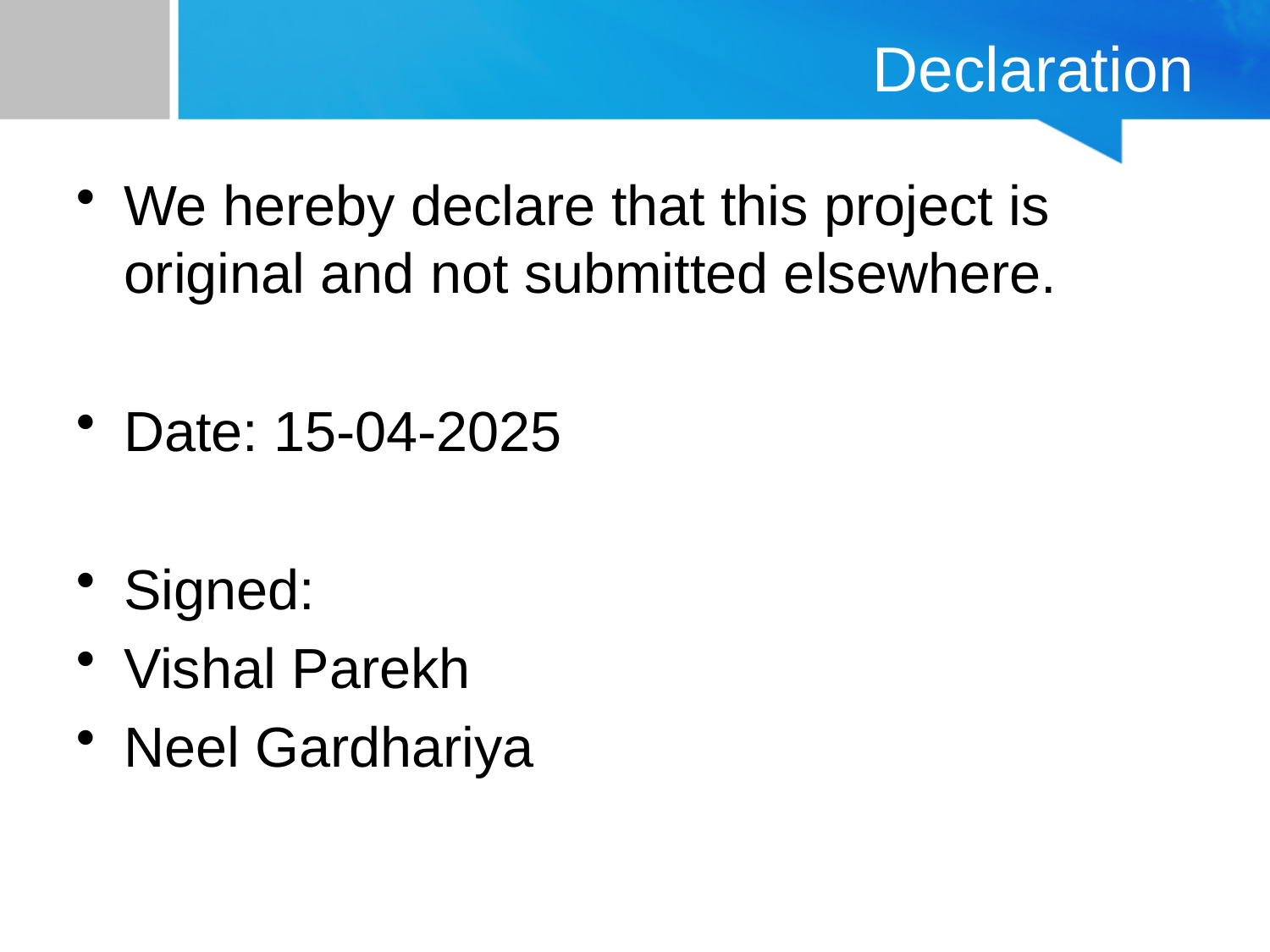

# Declaration
We hereby declare that this project is original and not submitted elsewhere.

Date: 15-04-2025

Signed:
Vishal Parekh
Neel Gardhariya